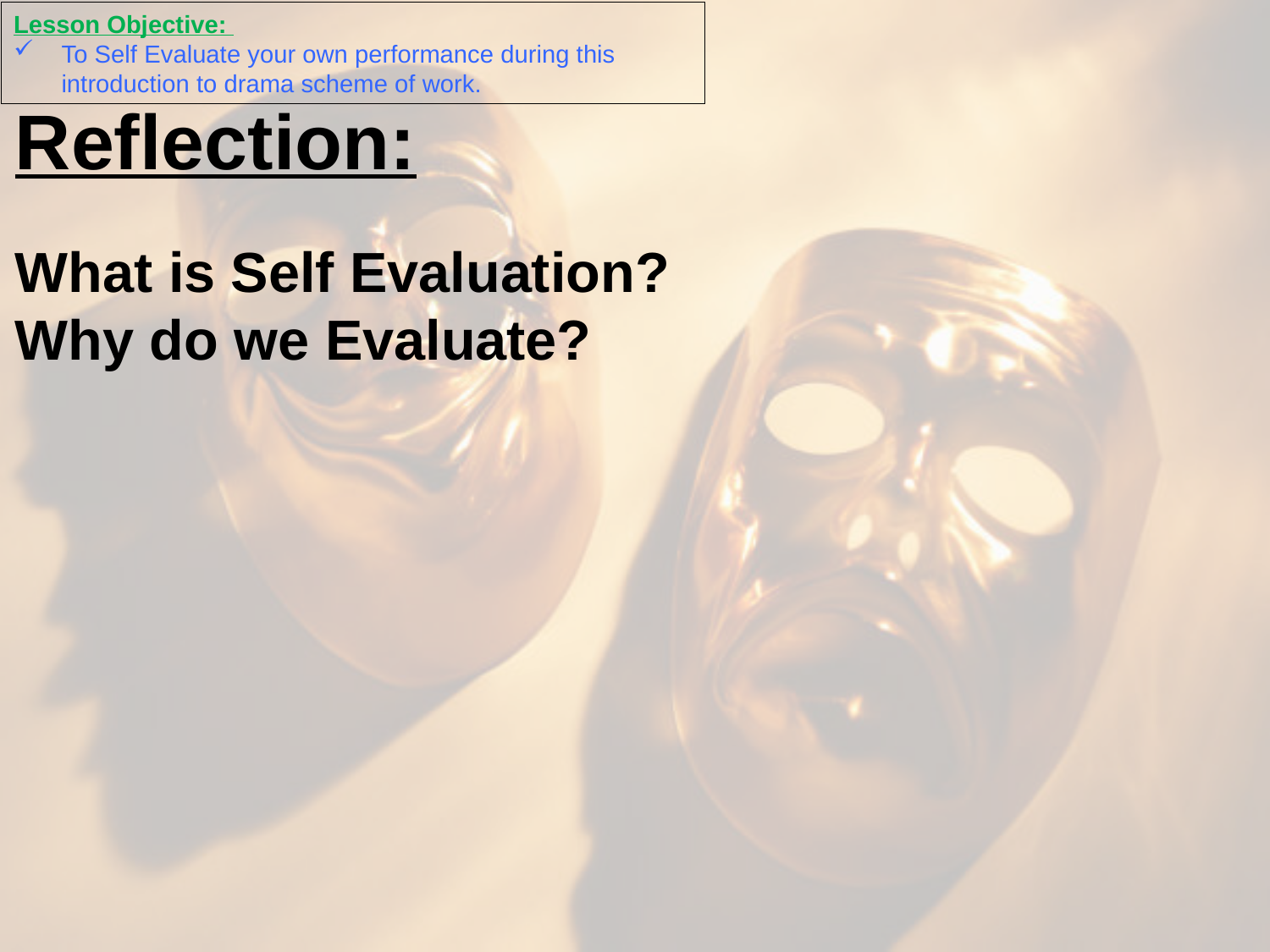

Lesson Objective:
To Self Evaluate your own performance during this introduction to drama scheme of work.
Reflection:

What is Self Evaluation?
Why do we Evaluate?